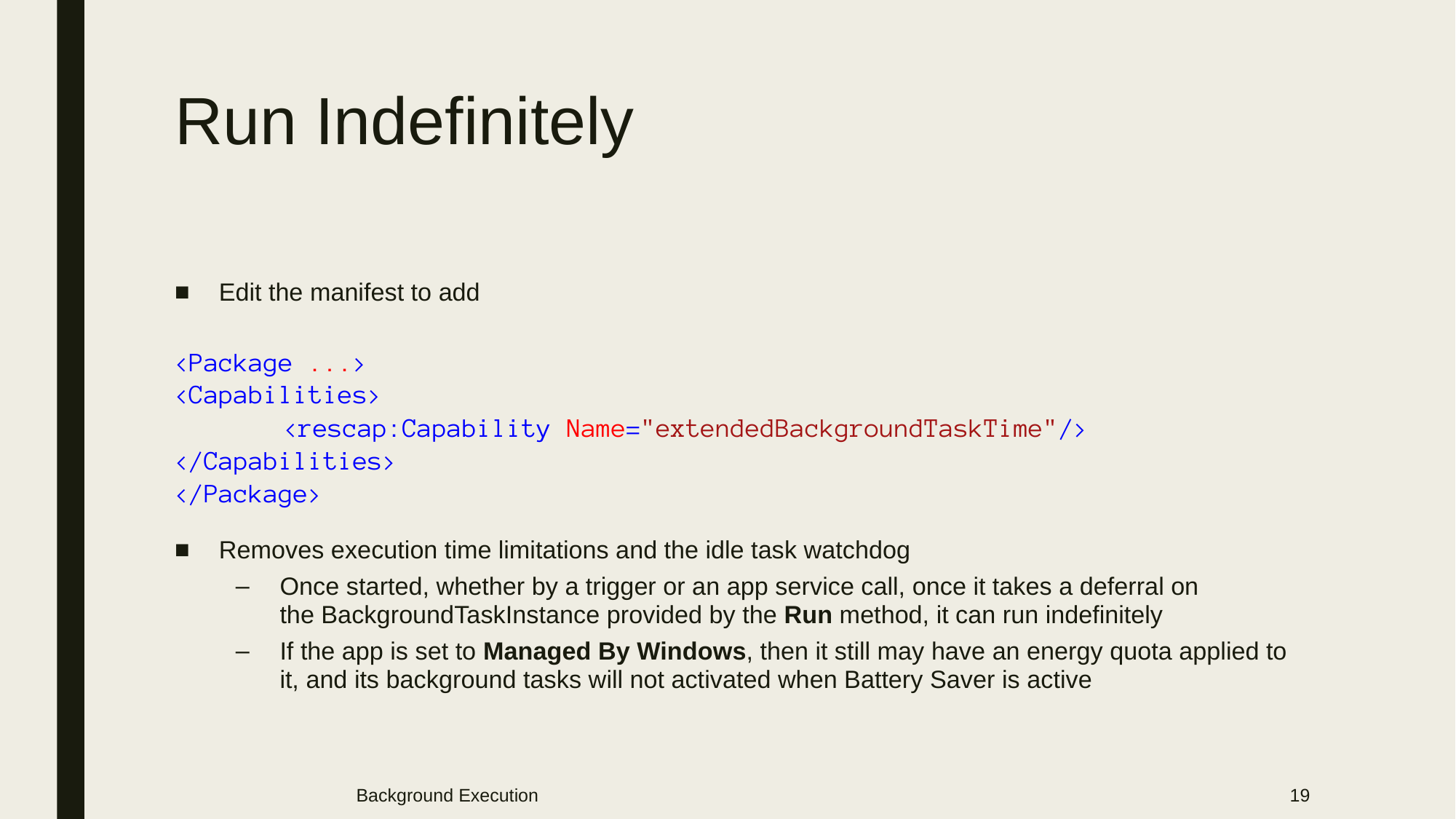

# Run Indefinitely
Edit the manifest to add

Removes execution time limitations and the idle task watchdog
Once started, whether by a trigger or an app service call, once it takes a deferral on the BackgroundTaskInstance provided by the Run method, it can run indefinitely
If the app is set to Managed By Windows, then it still may have an energy quota applied to it, and its background tasks will not activated when Battery Saver is active
<Package ...>
<Capabilities>
	<rescap:Capability Name="extendedBackgroundTaskTime"/>
</Capabilities>
</Package>
Background Execution
19